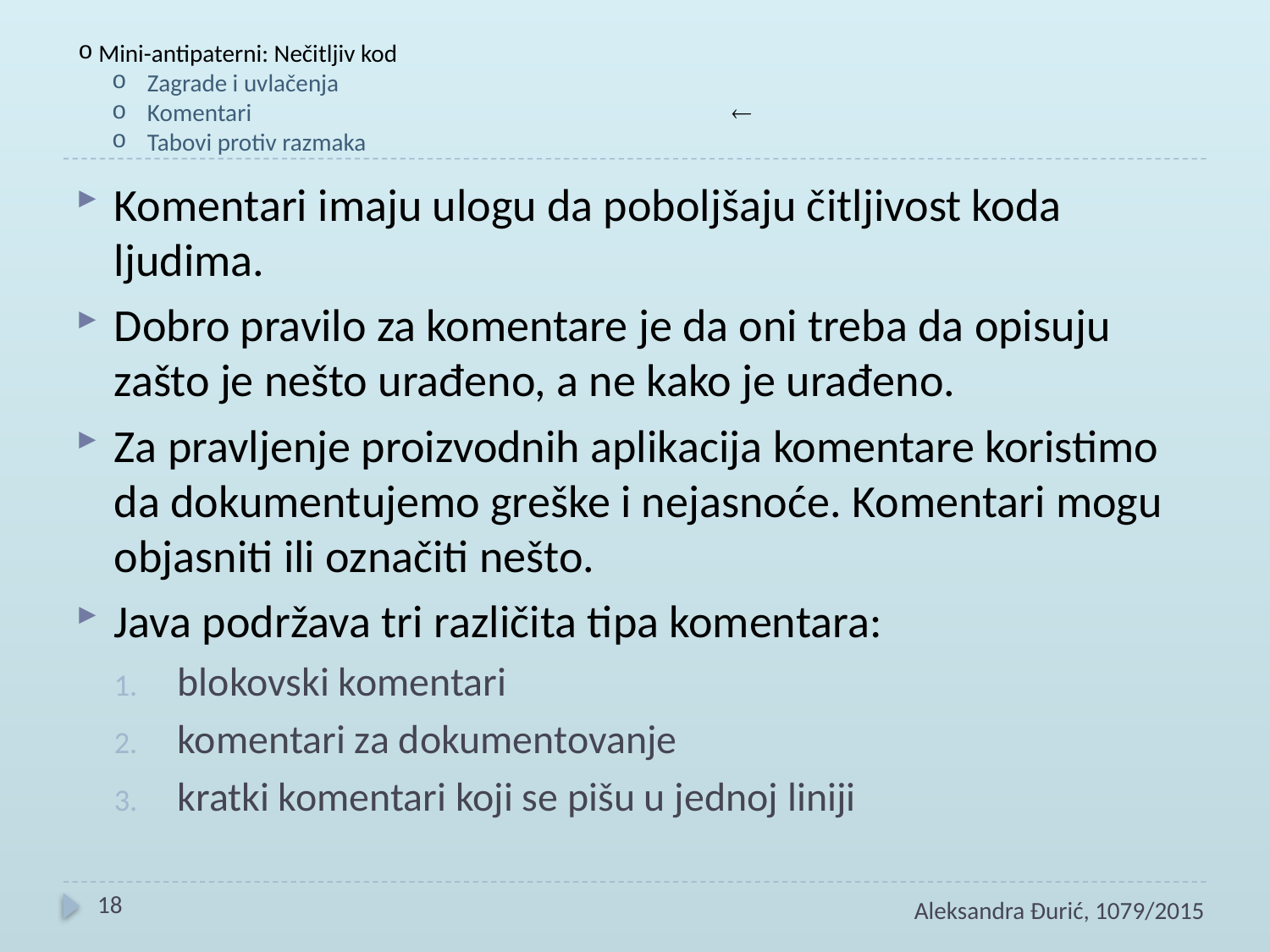

Mini-antipaterni: Nečitljiv kod
 Zagrade i uvlačenja
 Komentari
 Tabovi protiv razmaka

←

Komentari imaju ulogu da poboljšaju čitljivost koda ljudima.
Dobro pravilo za komentare je da oni treba da opisuju zašto je nešto urađeno, a ne kako je urađeno.
Za pravljenje proizvodnih aplikacija komentare koristimo da dokumentujemo greške i nejasnoće. Komentari mogu objasniti ili označiti nešto.
Java podržava tri različita tipa komentara:
blokovski komentari
komentari za dokumentovanje
kratki komentari koji se pišu u jednoj liniji

18
Aleksandra Đurić, 1079/2015